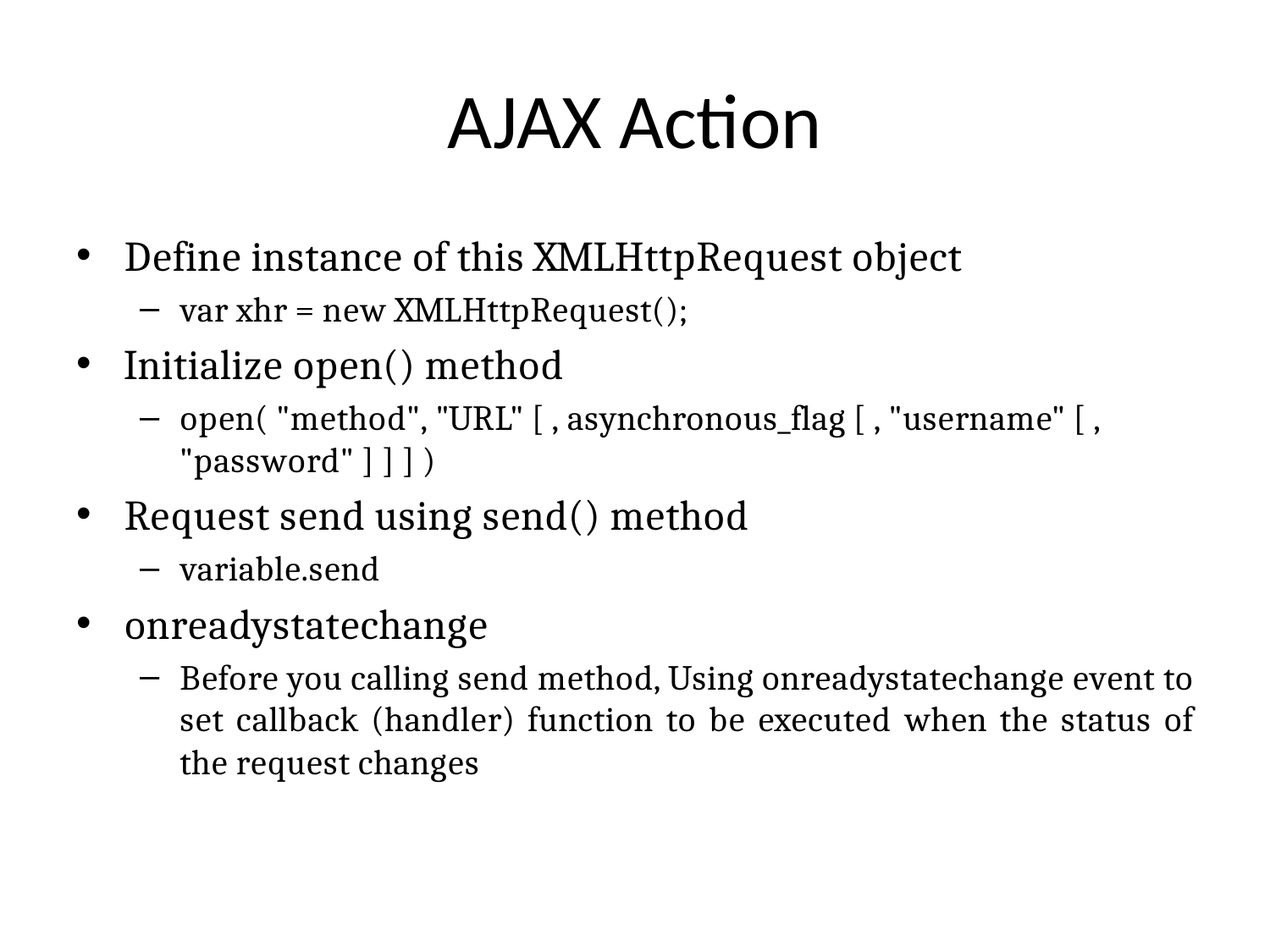

# AJAX Action
Define instance of this XMLHttpRequest object
var xhr = new XMLHttpRequest();
Initialize open() method
open( "method", "URL" [ , asynchronous_flag [ , "username" [ , "password" ] ] ] )
Request send using send() method
variable.send
onreadystatechange
Before you calling send method, Using onreadystatechange event to set callback (handler) function to be executed when the status of the request changes